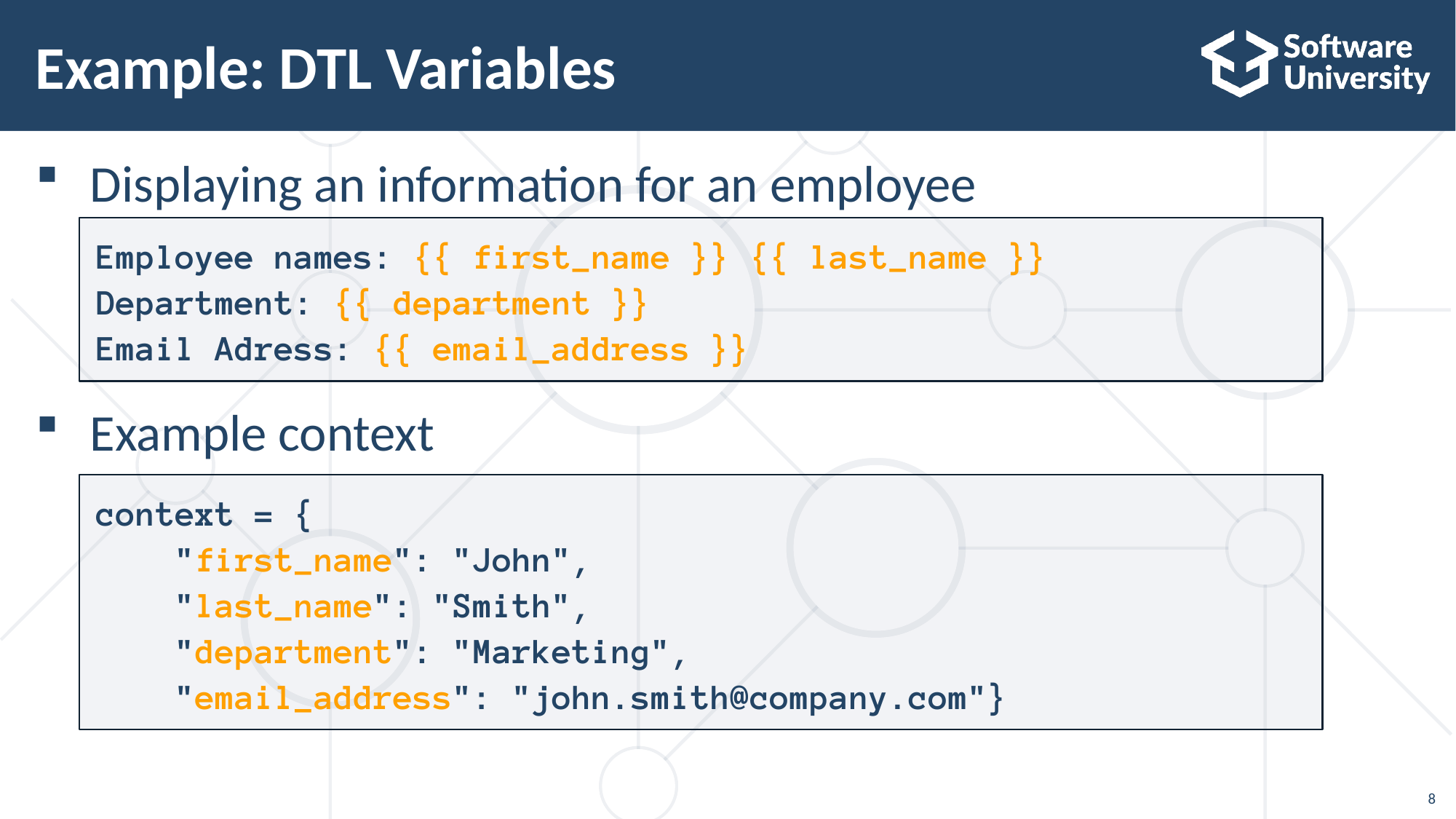

# Example: DTL Variables
Displaying an information for an employee

Example context
Employee names: {{ first_name }} {{ last_name }}
Department: {{ department }}
Email Adress: {{ email_address }}
context = {
    "first_name": "John",
    "last_name": "Smith",
    "department": "Marketing",
    "email_address": "john.smith@company.com"}
8